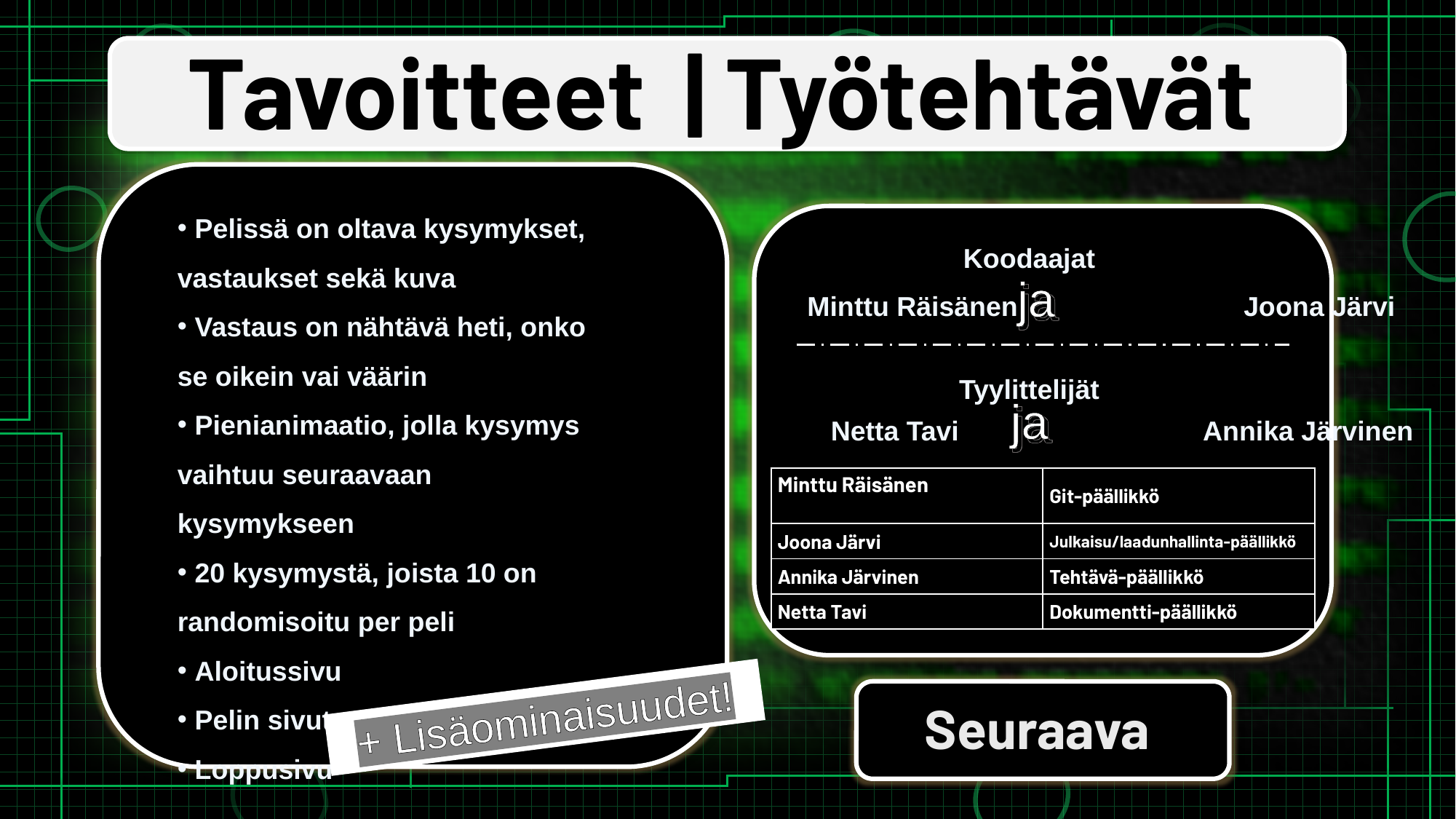

Tavoitteet  | Työtehtävät

 Pelissä on oltava kysymykset, vastaukset sekä kuva
 Vastaus on nähtävä heti, onko se oikein vai väärin
 Pienianimaatio, jolla kysymys vaihtuu seuraavaan kysymykseen
 20 kysymystä, joista 10 on randomisoitu per peli
 Aloitussivu
 Pelin sivut
 Loppusivu
Koodaajat

Tyylittelijät

ja
Minttu Räisänen   		Joona Järvi
ja
Netta Tavi	    	      Annika Järvinen
| Minttu Räisänen | Git-päällikkö |
| --- | --- |
| Joona Järvi | Julkaisu/laadunhallinta-päällikkö |
| Annika Järvinen | Tehtävä-päällikkö |
| Netta Tavi | Dokumentti-päällikkö |

+ Lisäominaisuudet!
Seuraava